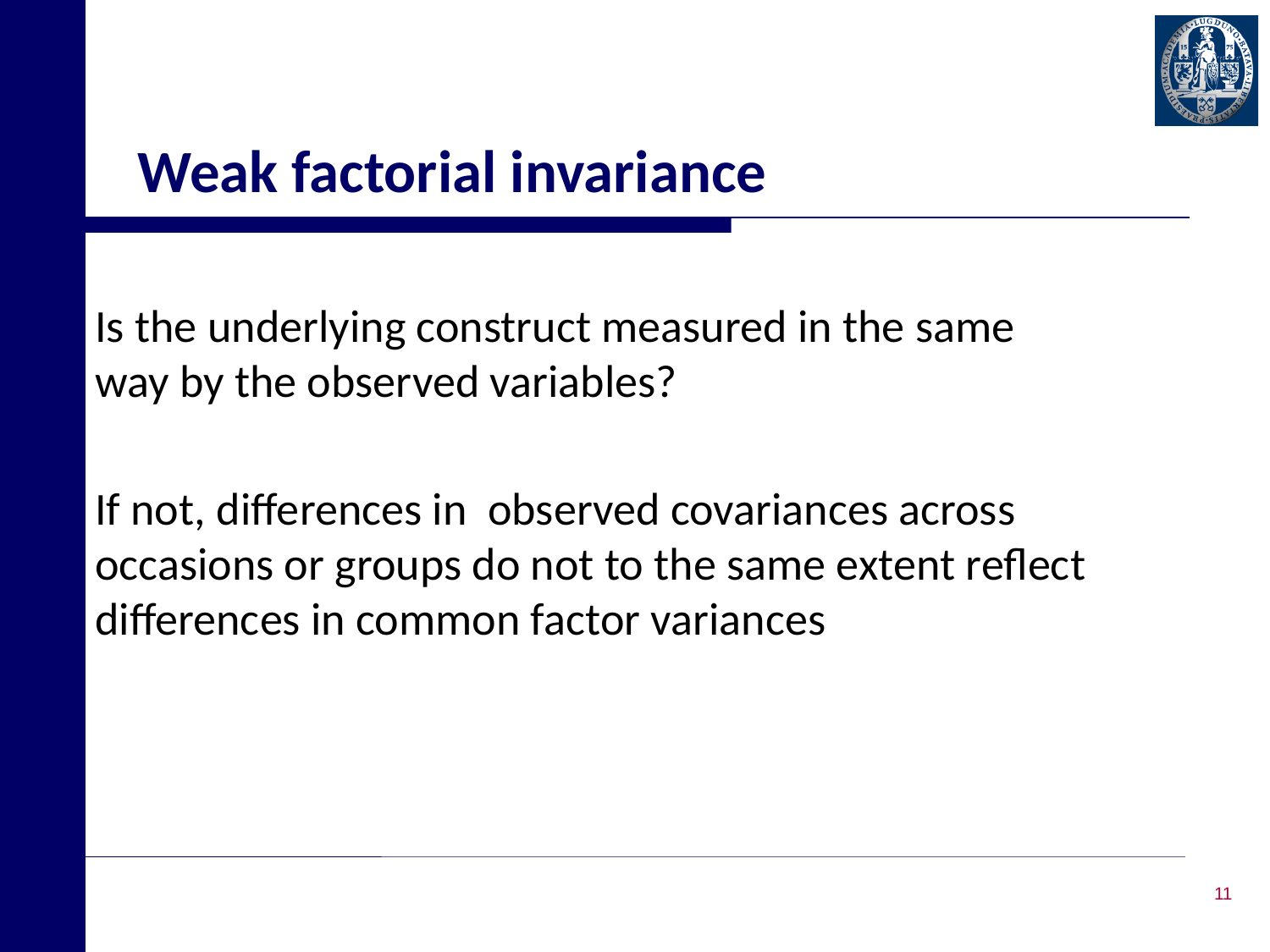

# Weak factorial invariance
Is the underlying construct measured in the same way by the observed variables?

If not, differences in  observed covariances across occasions or groups do not to the same extent reflect differences in common factor variances

11